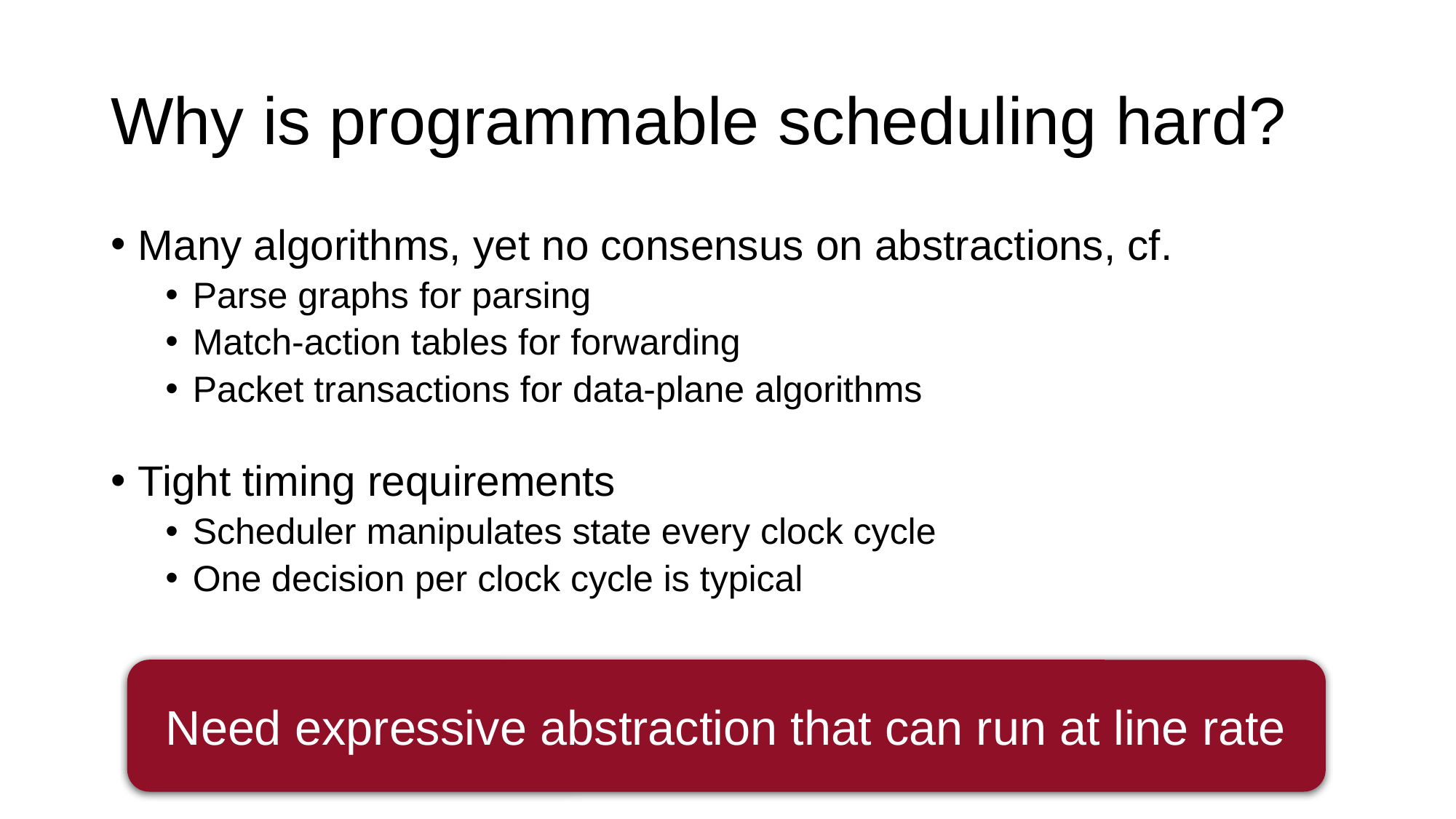

# Why is programmable scheduling hard?
Many algorithms, yet no consensus on abstractions, cf.
Parse graphs for parsing
Match-action tables for forwarding
Packet transactions for data-plane algorithms

Tight timing requirements
Scheduler manipulates state every clock cycle
One decision per clock cycle is typical
Need expressive abstraction that can run at line rate